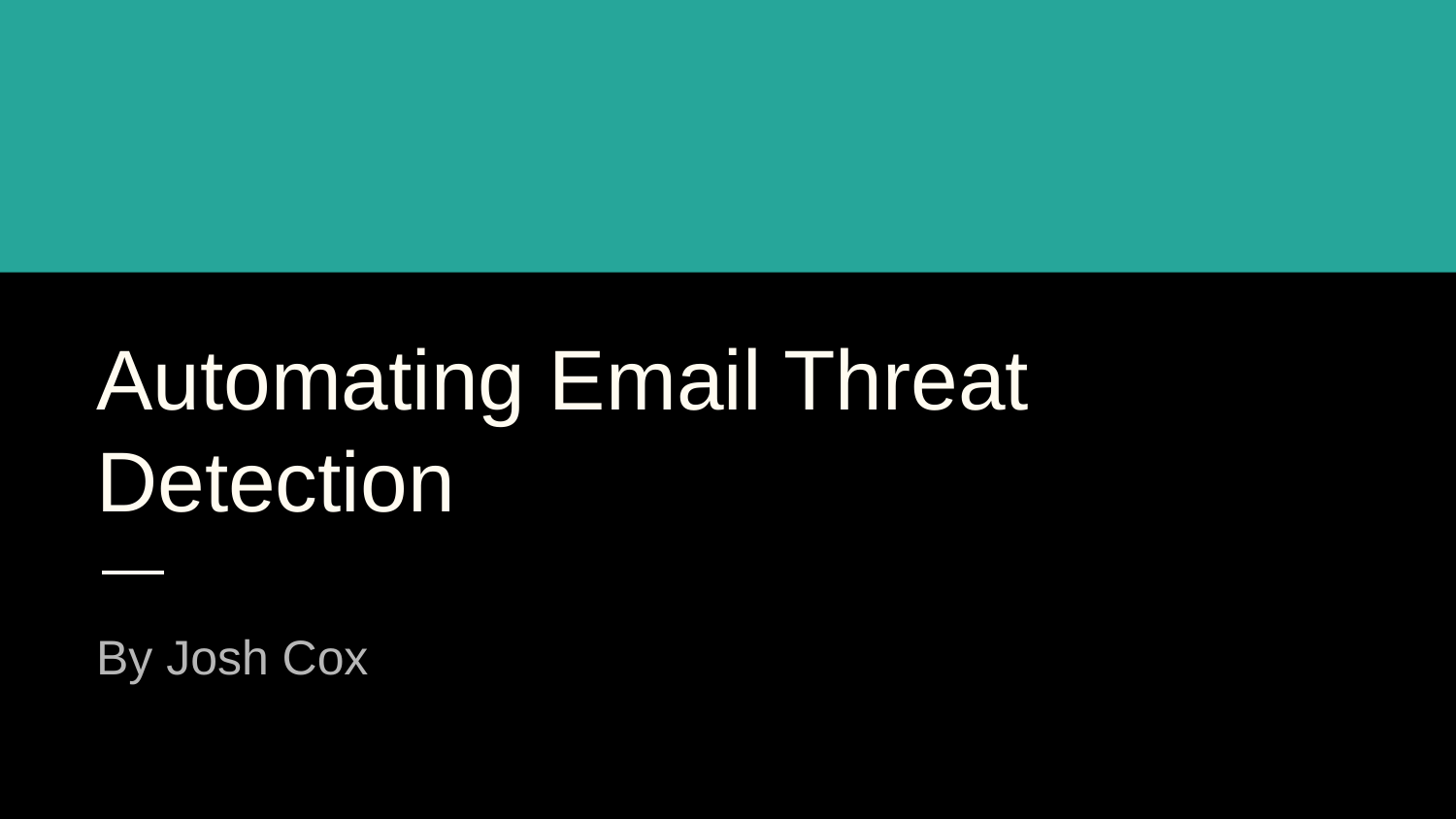

# Automating Email Threat Detection
By Josh Cox